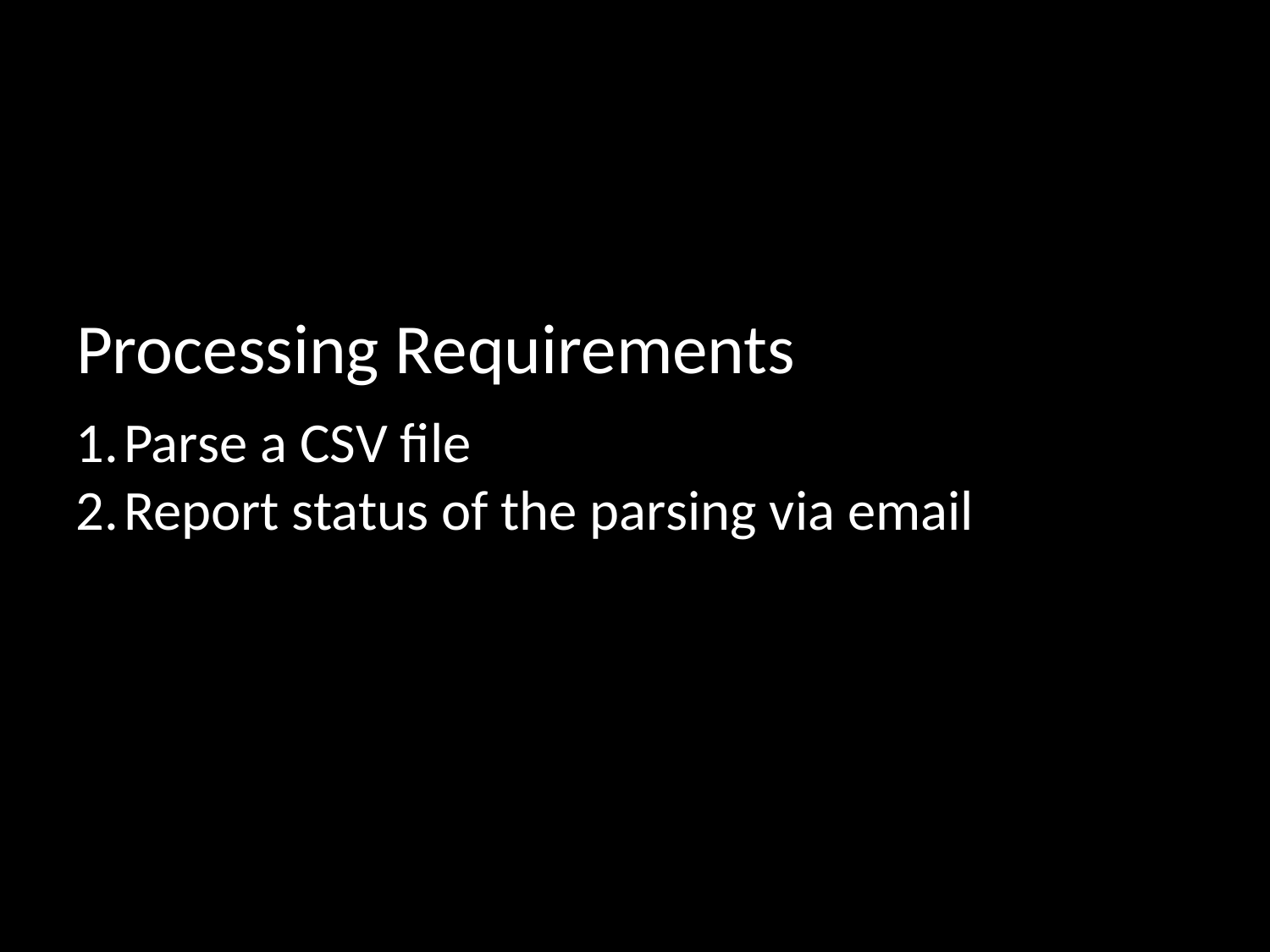

# Processing Requirements
Parse a CSV file
Report status of the parsing via email